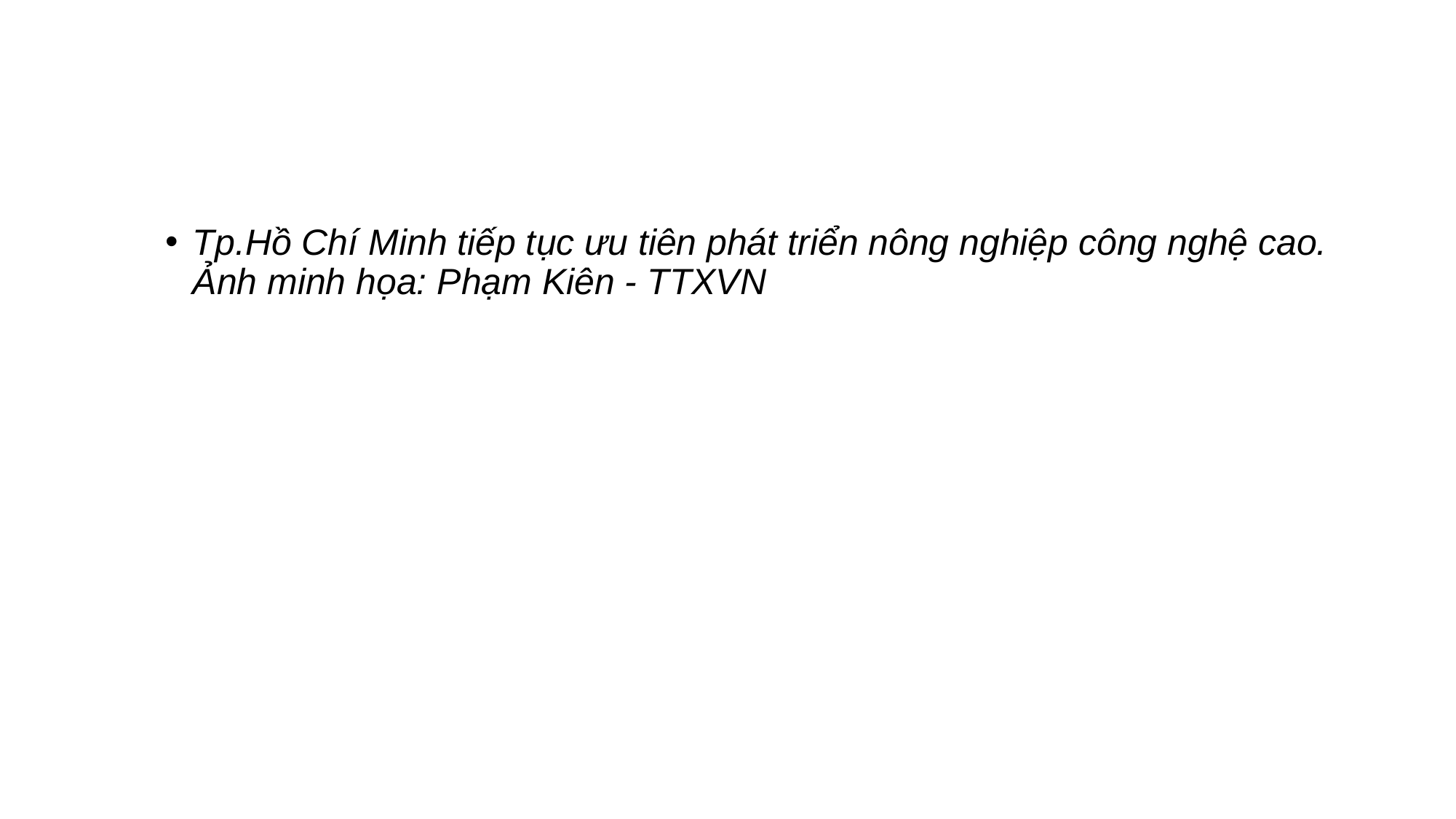

#
Tp.Hồ Chí Minh tiếp tục ưu tiên phát triển nông nghiệp công nghệ cao. Ảnh minh họa: Phạm Kiên - TTXVN